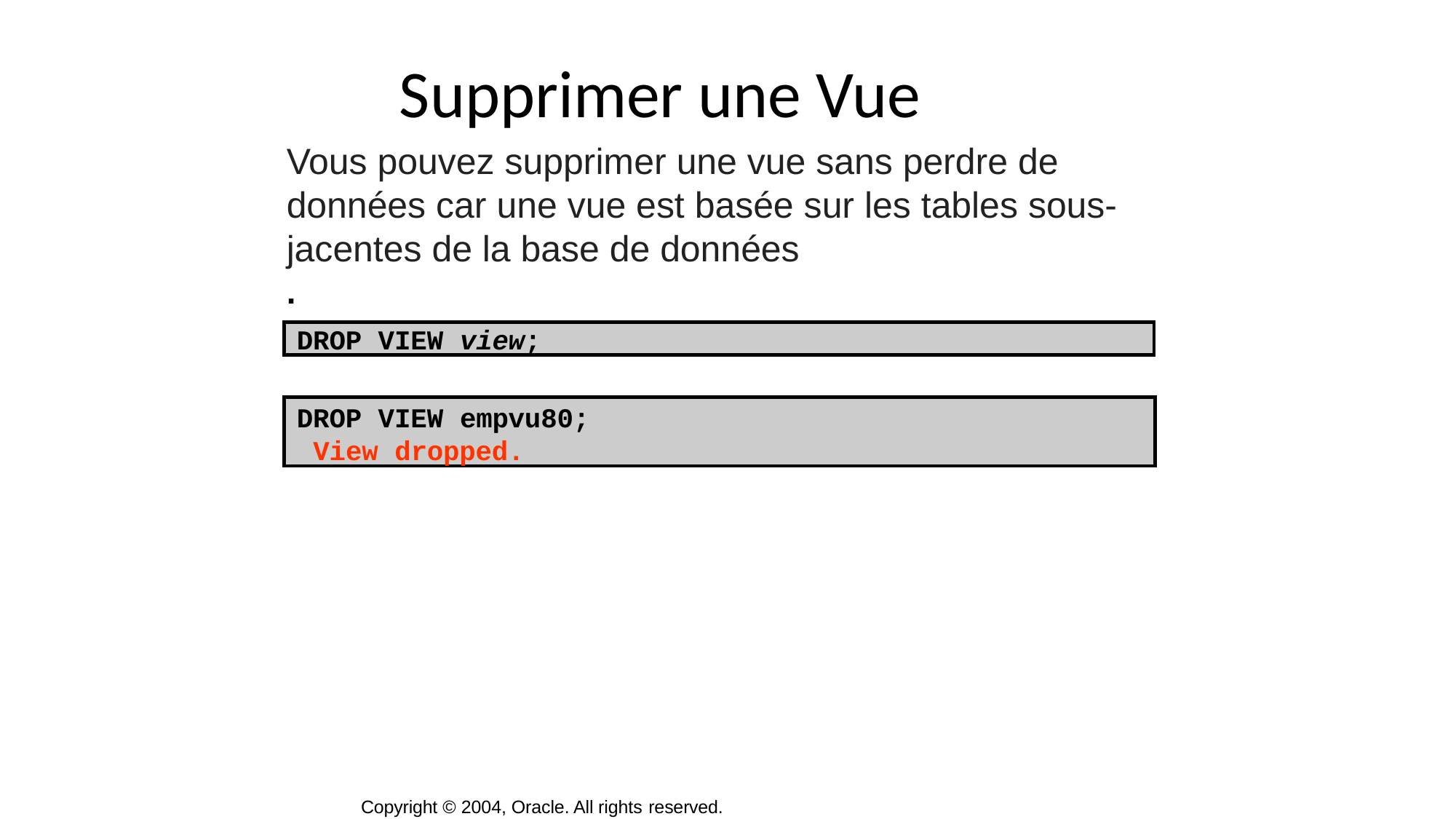

# Supprimer une Vue
Vous pouvez supprimer une vue sans perdre de données car une vue est basée sur les tables sous-jacentes de la base de données
.
DROP VIEW view;
DROP VIEW empvu80;  View dropped.
Copyright © 2004, Oracle. All rights reserved.